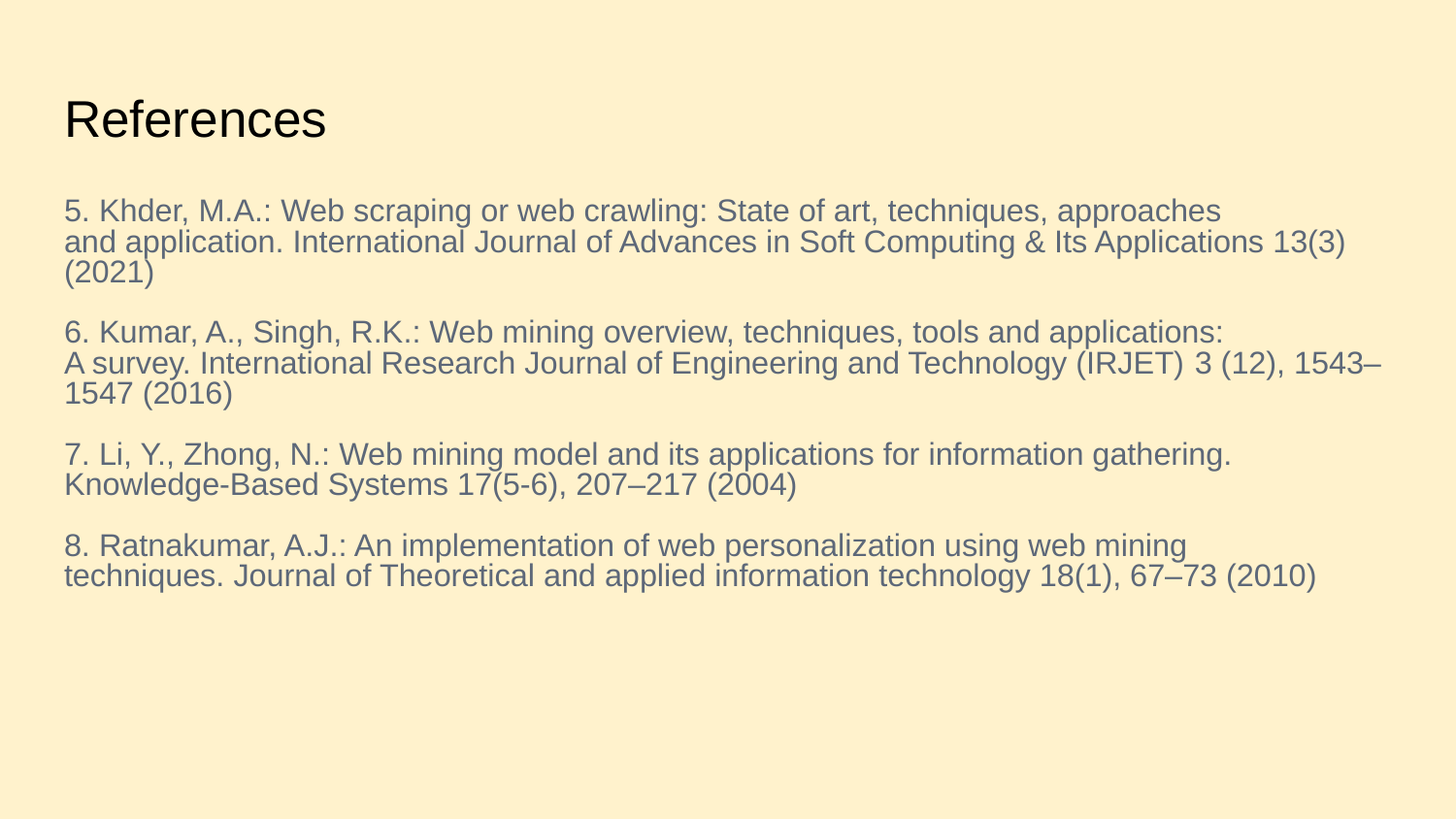

# References
5. Khder, M.A.: Web scraping or web crawling: State of art, techniques, approaches
and application. International Journal of Advances in Soft Computing & Its Applications 13(3) (2021)

6. Kumar, A., Singh, R.K.: Web mining overview, techniques, tools and applications:
A survey. International Research Journal of Engineering and Technology (IRJET) 3 (12), 1543–1547 (2016)

7. Li, Y., Zhong, N.: Web mining model and its applications for information gathering.
Knowledge-Based Systems 17(5-6), 207–217 (2004)

8. Ratnakumar, A.J.: An implementation of web personalization using web mining
techniques. Journal of Theoretical and applied information technology 18(1), 67–73 (2010)